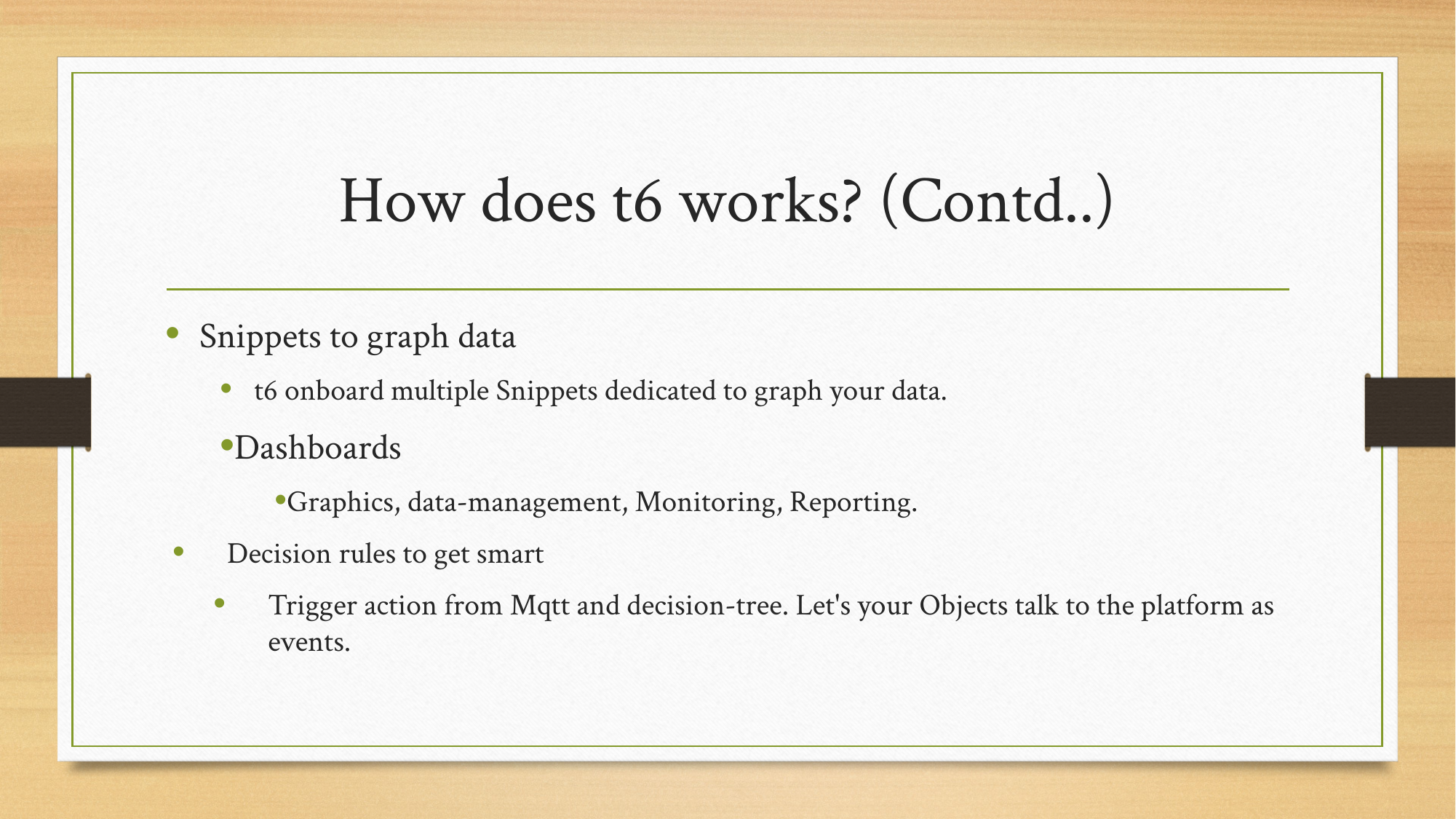

# How does t6 works? (Contd..)
Snippets to graph data
t6 onboard multiple Snippets dedicated to graph your data.
Dashboards
Graphics, data-management, Monitoring, Reporting.
Decision rules to get smart
Trigger action from Mqtt and decision-tree. Let's your Objects talk to the platform as events.